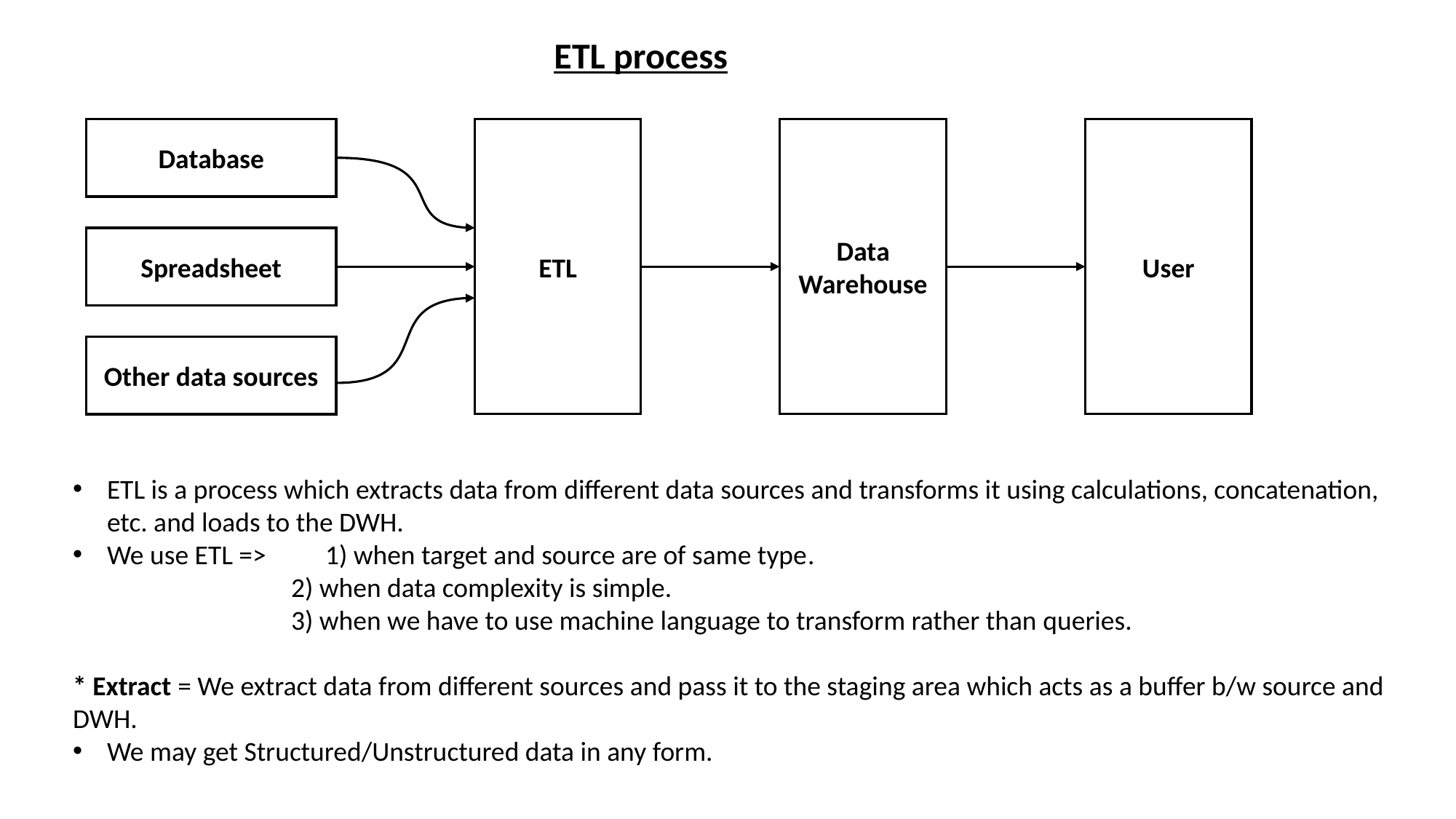

ETL process
Database
ETL
Data Warehouse
User
Spreadsheet
Other data sources
ETL is a process which extracts data from different data sources and transforms it using calculations, concatenation, etc. and loads to the DWH.
We use ETL => 	1) when target and source are of same type.
		2) when data complexity is simple.
		3) when we have to use machine language to transform rather than queries.

* Extract = We extract data from different sources and pass it to the staging area which acts as a buffer b/w source and DWH.
We may get Structured/Unstructured data in any form.